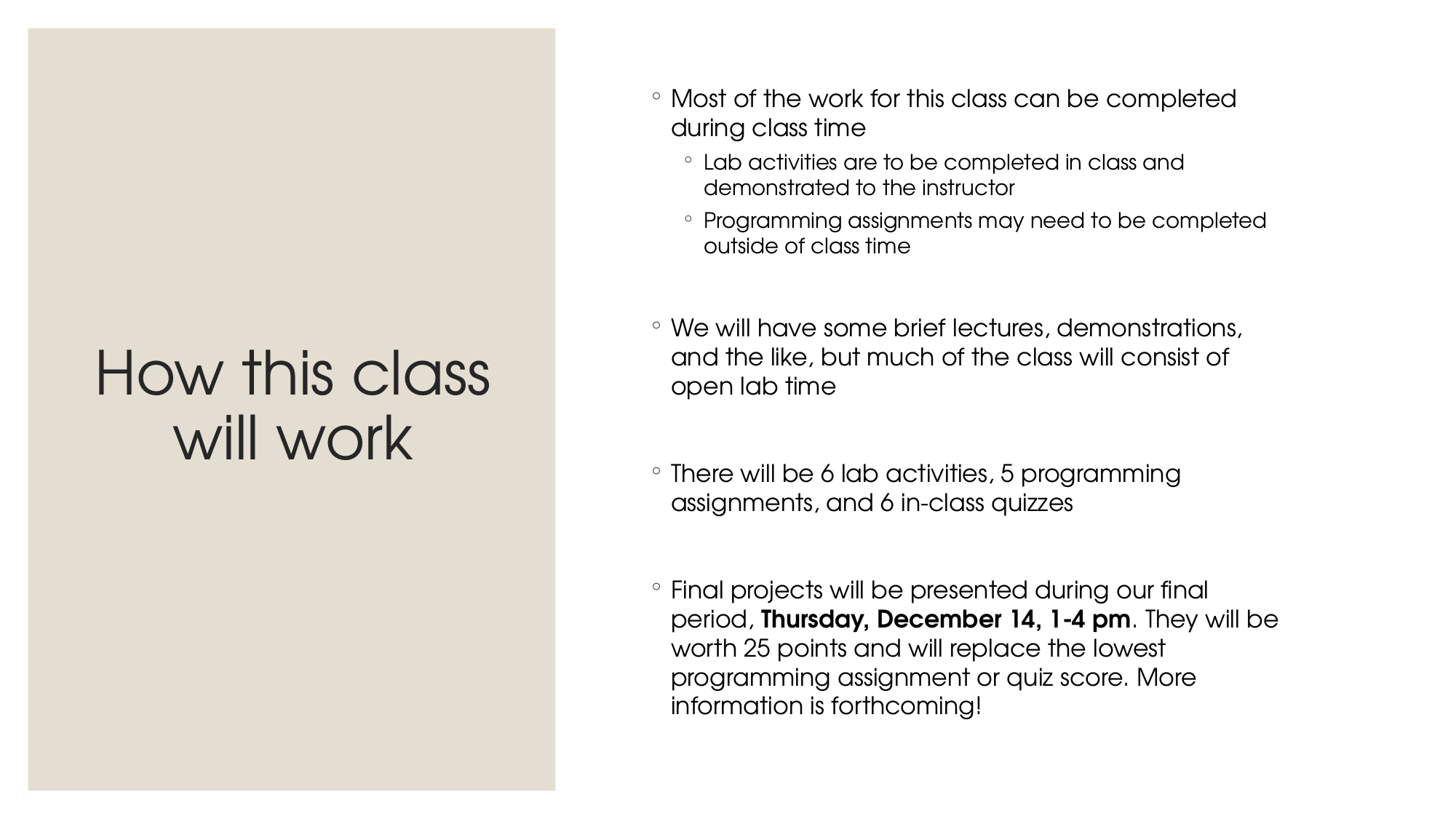

# How this class will work
Most of the work for this class can be completed during class time
Lab activities are to be completed in class and demonstrated to the instructor
Programming assignments may need to be completed outside of class time

We will have some brief lectures, demonstrations, and the like, but much of the class will consist of open lab time

There will be 6 lab activities, 5 programming assignments, and 6 in-class quizzes

Final projects will be presented during our final period, Thursday, December 14, 1-4 pm. They will be worth 25 points and will replace the lowest programming assignment or quiz score. More information is forthcoming!